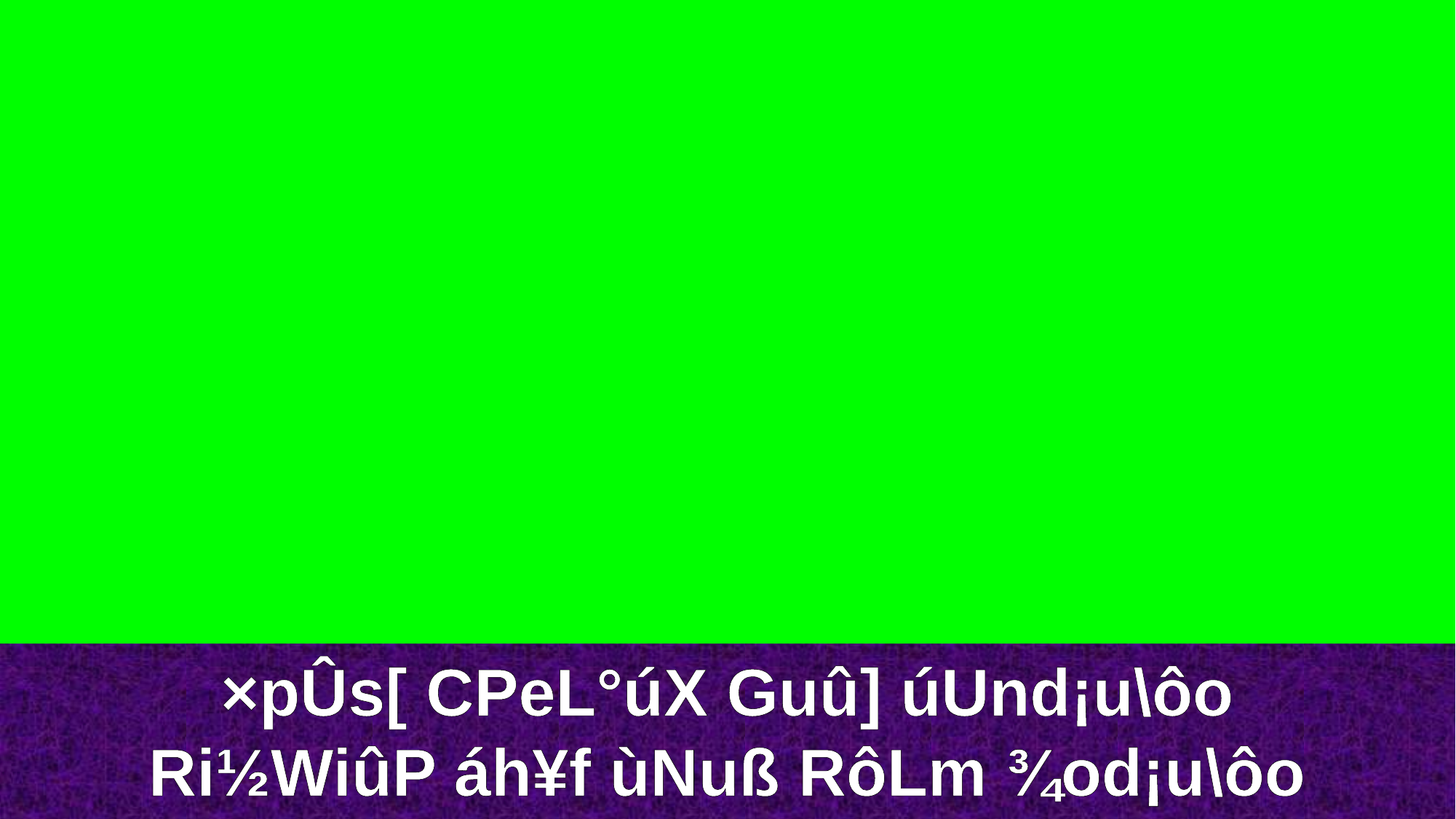

×pÛs[ CPeL°úX Guû] úUnd¡u\ôo
Ri½WiûP áh¥f ùNuß RôLm ¾od¡u\ôo